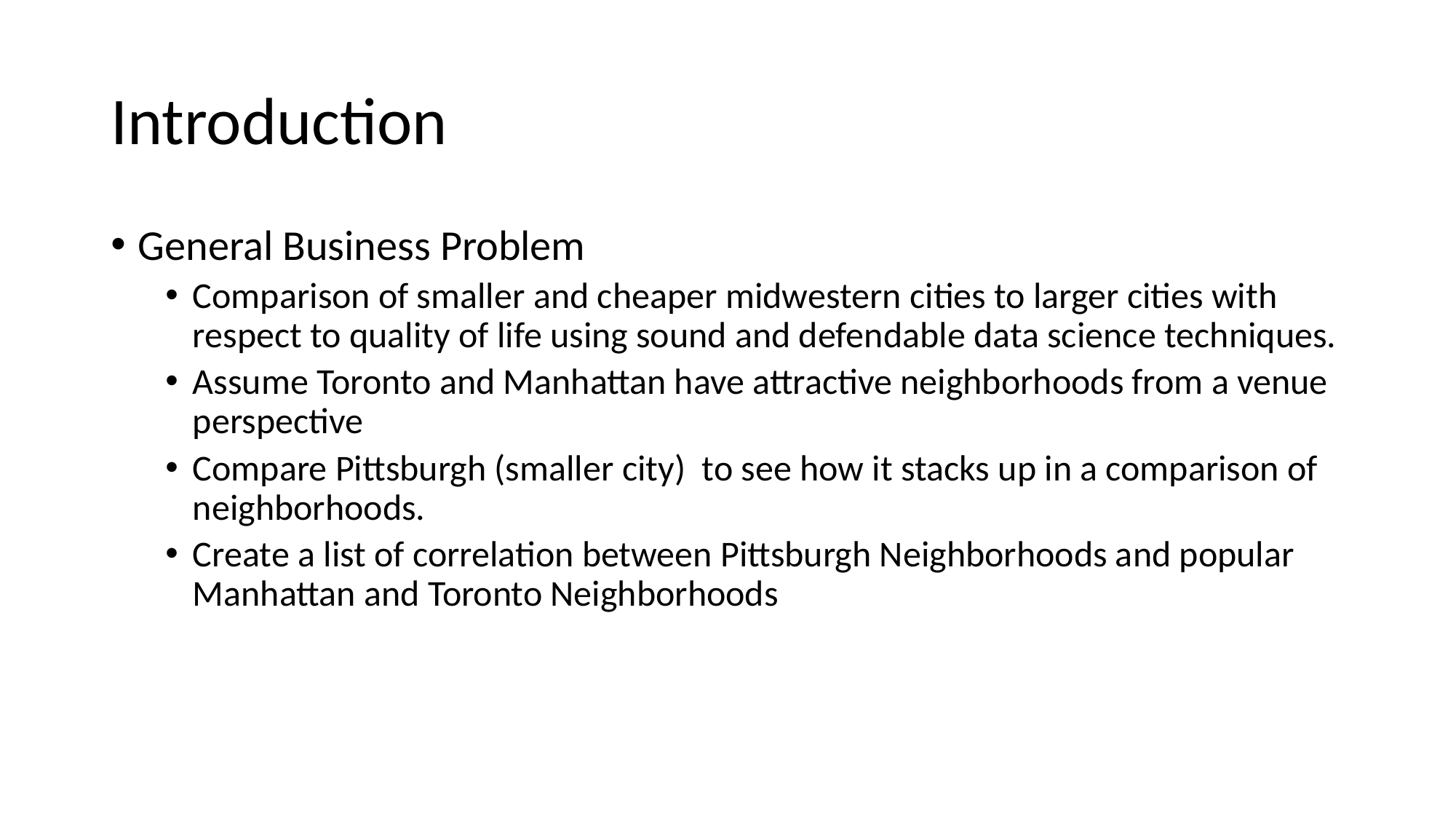

# Introduction
General Business Problem
Comparison of smaller and cheaper midwestern cities to larger cities with respect to quality of life using sound and defendable data science techniques.
Assume Toronto and Manhattan have attractive neighborhoods from a venue perspective
Compare Pittsburgh (smaller city)  to see how it stacks up in a comparison of neighborhoods.
Create a list of correlation between Pittsburgh Neighborhoods and popular Manhattan and Toronto Neighborhoods